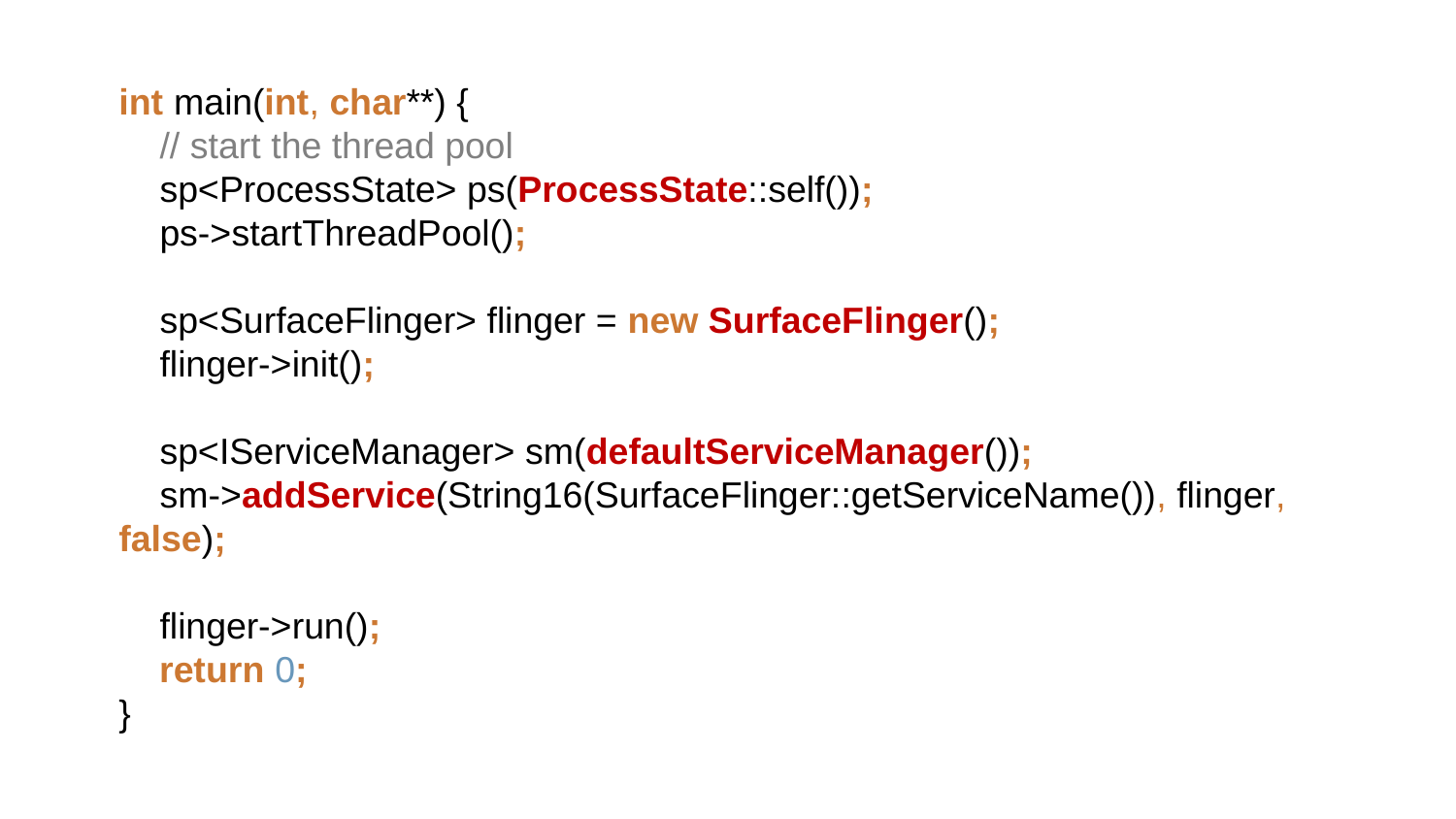

int main(int, char**) {
    // start the thread pool
    sp<ProcessState> ps(ProcessState::self());
    ps->startThreadPool();
    sp<SurfaceFlinger> flinger = new SurfaceFlinger();
    flinger->init();
    sp<IServiceManager> sm(defaultServiceManager());
    sm->addService(String16(SurfaceFlinger::getServiceName()), flinger, false);
    flinger->run();
    return 0;
}